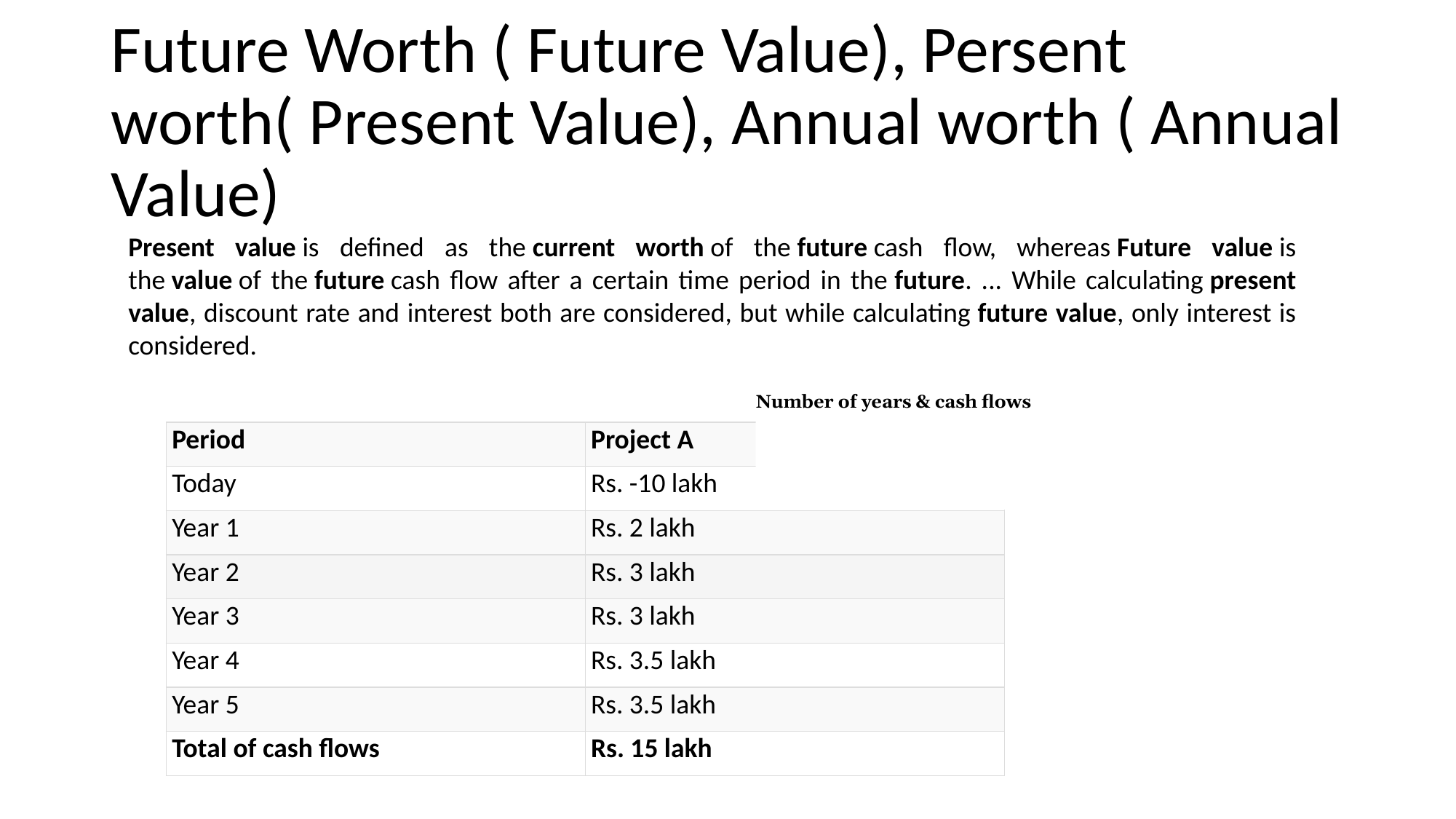

# Future Worth ( Future Value), Persent worth( Present Value), Annual worth ( Annual Value)
Present value is defined as the current worth of the future cash flow, whereas Future value is the value of the future cash flow after a certain time period in the future. ... While calculating present value, discount rate and interest both are considered, but while calculating future value, only interest is considered.
Number of years & cash flows

| Period | Project A |
| --- | --- |
| Today | Rs. -10 lakh |
| Year 1 | Rs. 2 lakh |
| Year 2 | Rs. 3 lakh |
| Year 3 | Rs. 3 lakh |
| Year 4 | Rs. 3.5 lakh |
| Year 5 | Rs. 3.5 lakh |
| Total of cash flows | Rs. 15 lakh |